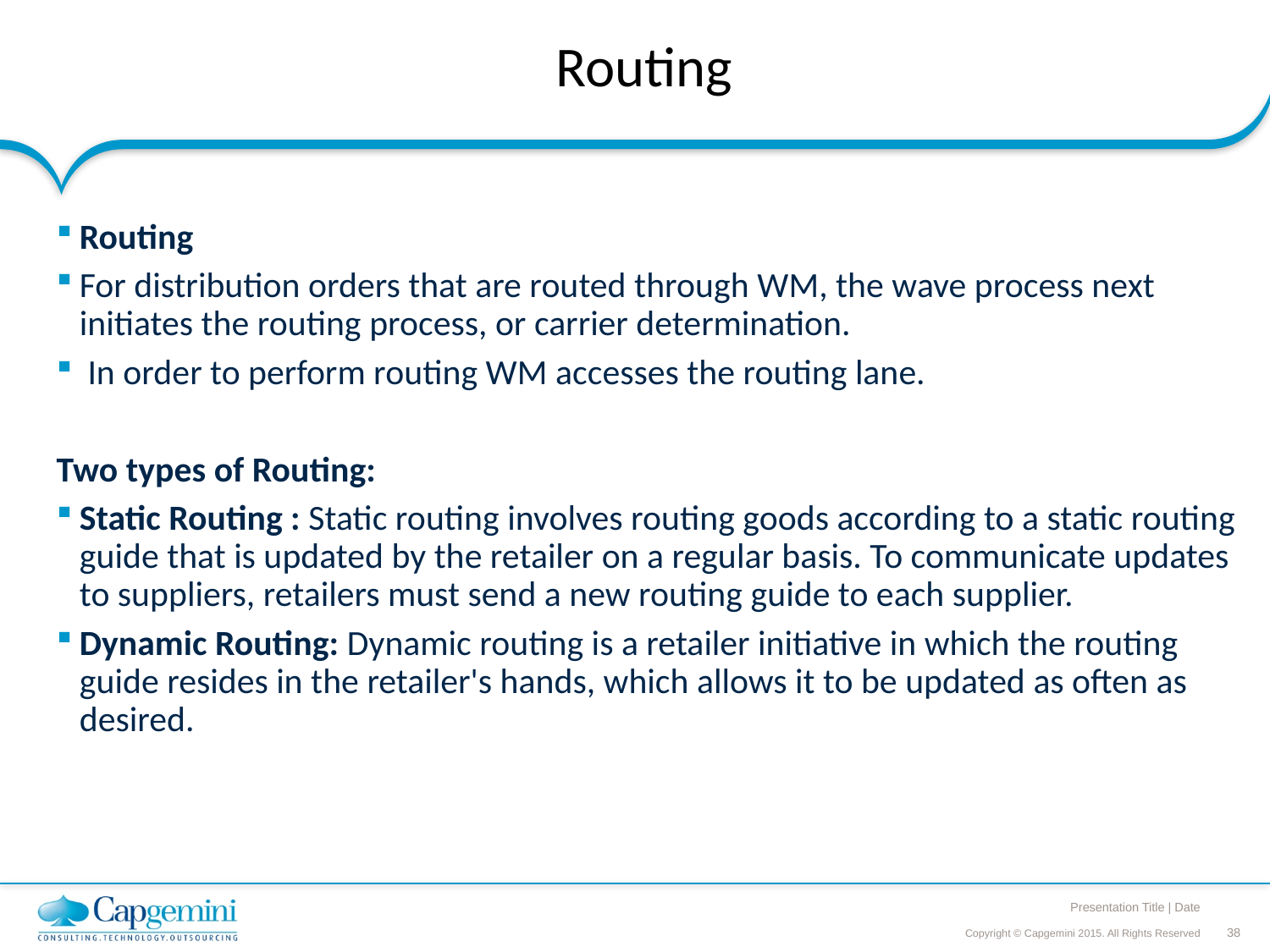

# Routing
Routing
For distribution orders that are routed through WM, the wave process next initiates the routing process, or carrier determination.
 In order to perform routing WM accesses the routing lane.

Two types of Routing:
Static Routing : Static routing involves routing goods according to a static routing guide that is updated by the retailer on a regular basis. To communicate updates to suppliers, retailers must send a new routing guide to each supplier.
Dynamic Routing: Dynamic routing is a retailer initiative in which the routing guide resides in the retailer's hands, which allows it to be updated as often as desired.